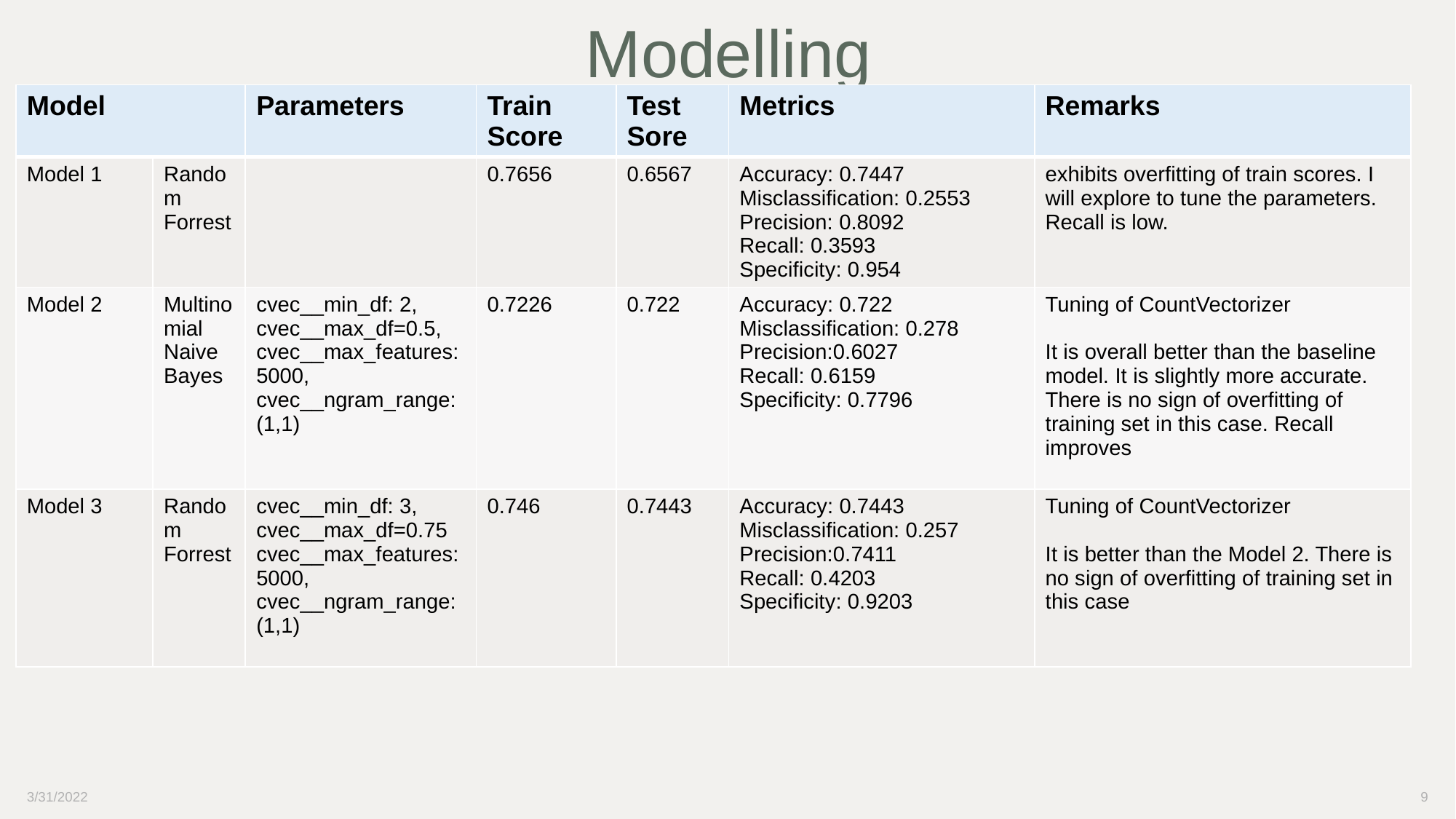

# Modelling
| Model |  | Parameters | Train Score | Test Sore | Metrics | Remarks |
| --- | --- | --- | --- | --- | --- | --- |
| Model 1 | Random Forrest |  | 0.7656 | 0.6567 | Accuracy: 0.7447 Misclassification: 0.2553 Precision: 0.8092 Recall: 0.3593 Specificity: 0.954 | exhibits overfitting of train scores. I will explore to tune the parameters. Recall is low. |
| Model 2 | Multinomial Naive Bayes | cvec\_\_min\_df: 2, cvec\_\_max\_df=0.5, cvec\_\_max\_features: 5000, cvec\_\_ngram\_range: (1,1) | 0.7226 | 0.722 | Accuracy: 0.722 Misclassification: 0.278 Precision:0.6027 Recall: 0.6159 Specificity: 0.7796 | Tuning of CountVectorizer It is overall better than the baseline model. It is slightly more accurate. There is no sign of overfitting of training set in this case. Recall improves |
| Model 3 | Random Forrest | cvec\_\_min\_df: 3, cvec\_\_max\_df=0.75 cvec\_\_max\_features: 5000, cvec\_\_ngram\_range: (1,1) | 0.746 | 0.7443 | Accuracy: 0.7443 Misclassification: 0.257 Precision:0.7411 Recall: 0.4203 Specificity: 0.9203 | Tuning of CountVectorizer It is better than the Model 2. There is no sign of overfitting of training set in this case |

3/31/2022
9